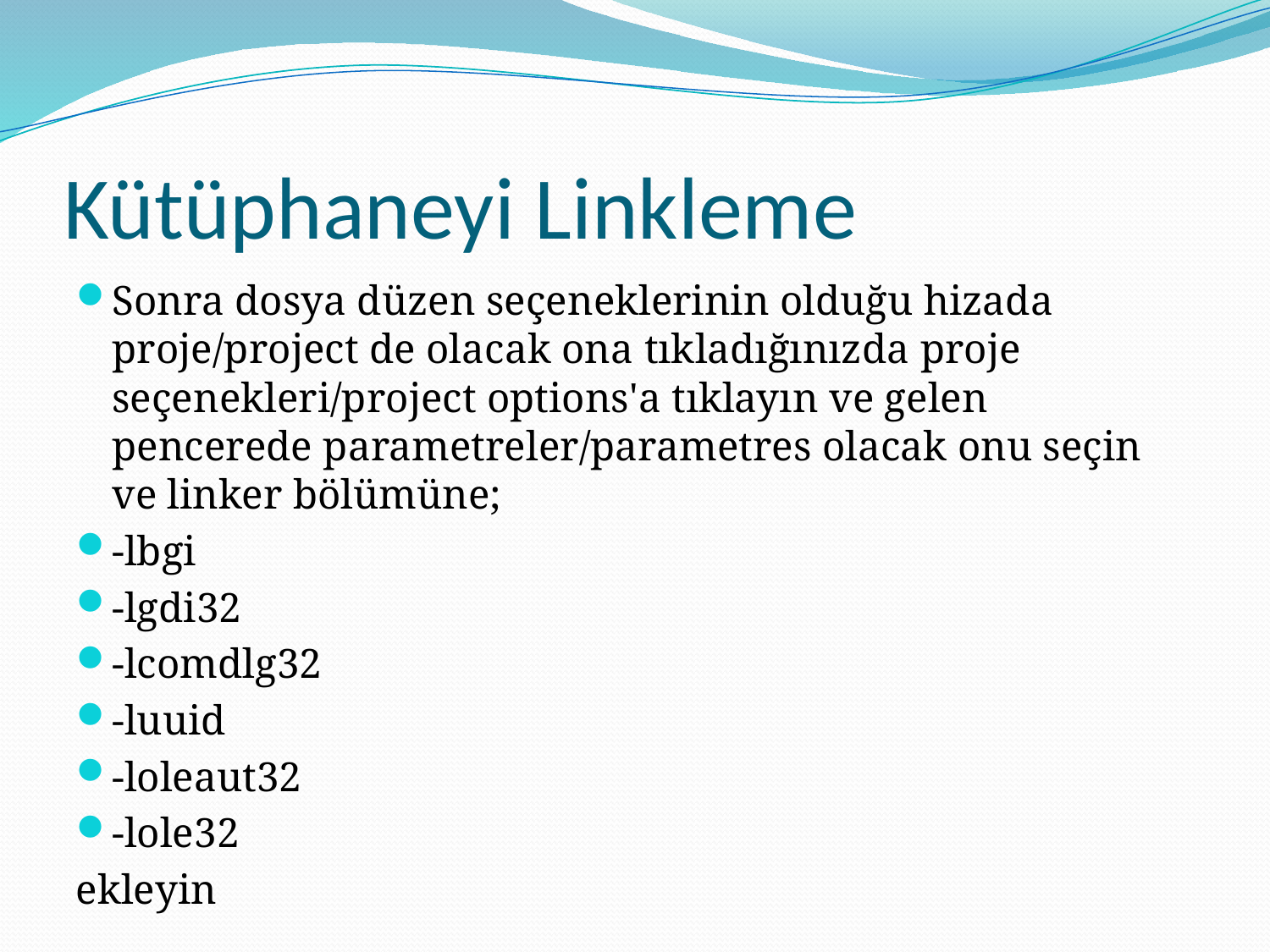

# Kütüphaneyi Linkleme
Sonra dosya düzen seçeneklerinin olduğu hizada proje/project de olacak ona tıkladığınızda proje seçenekleri/project options'a tıklayın ve gelen pencerede parametreler/parametres olacak onu seçin ve linker bölümüne;
-lbgi
-lgdi32
-lcomdlg32
-luuid
-loleaut32
-lole32
ekleyin